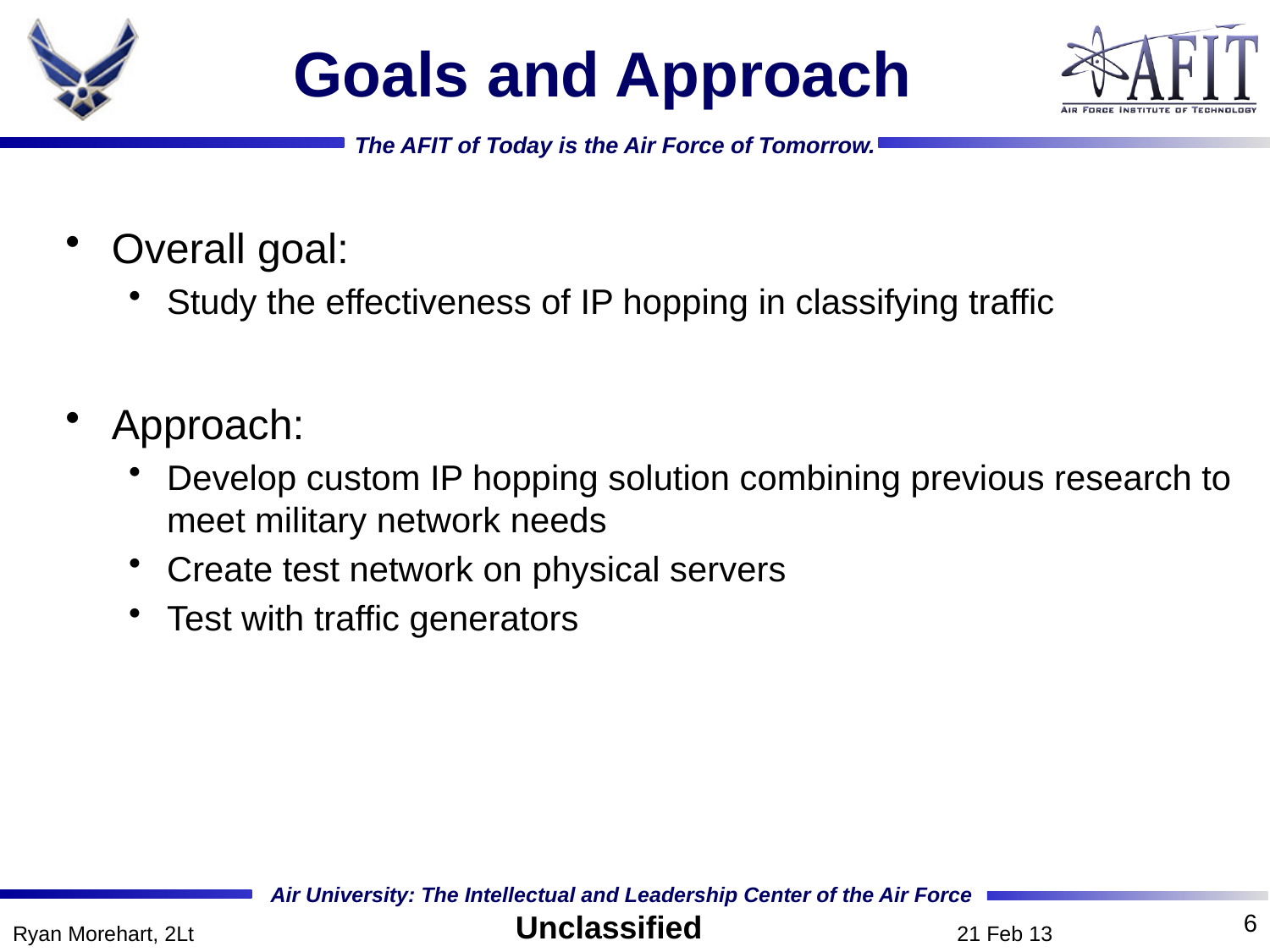

# Goals and Approach
Overall goal:
Study the effectiveness of IP hopping in classifying traffic

Approach:
Develop custom IP hopping solution combining previous research to meet military network needs
Create test network on physical servers
Test with traffic generators
6